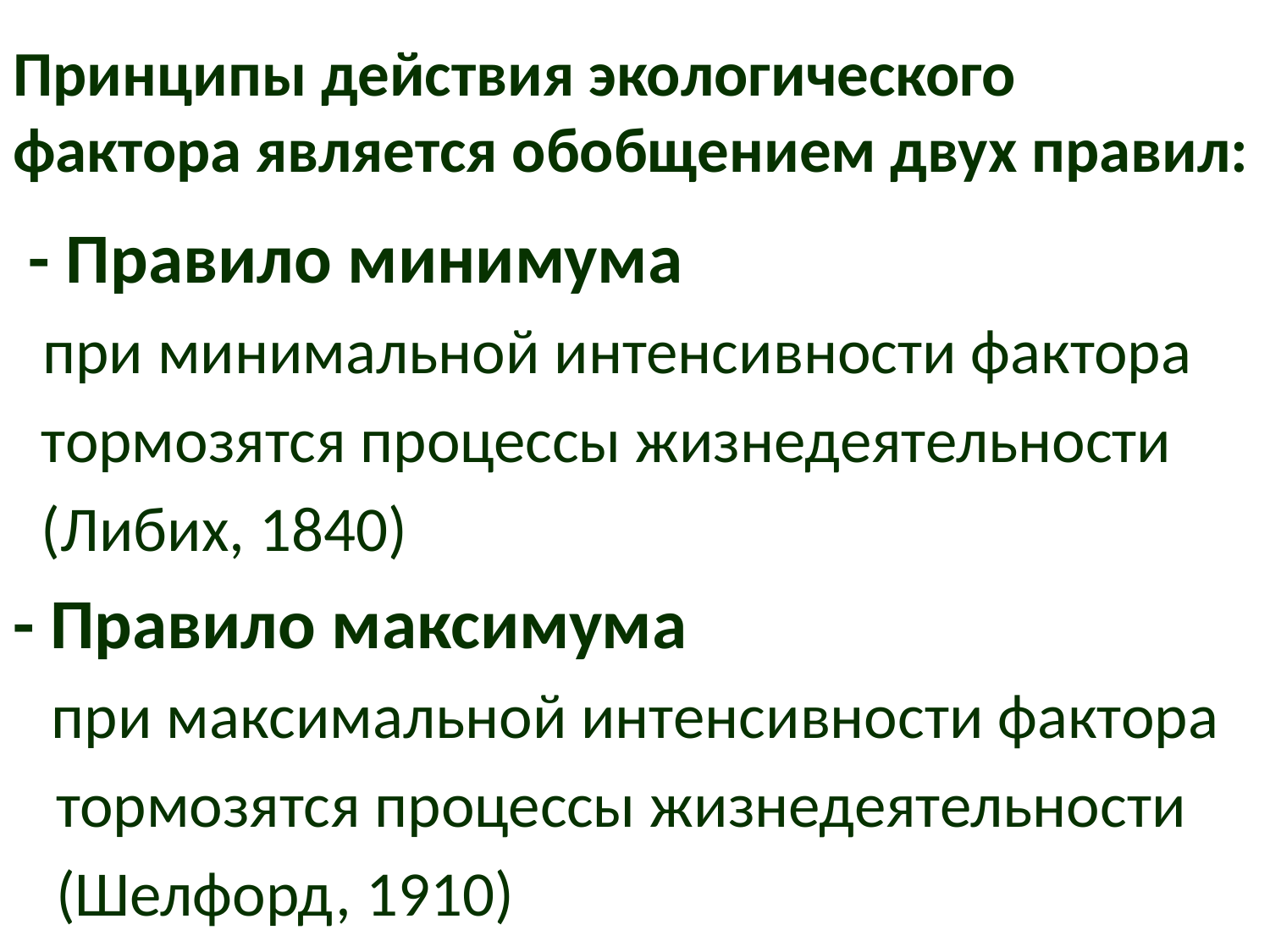

# Принципы действия экологического фактора является обобщением двух правил:
 - Правило минимума
   при минимальной интенсивности фактора
  тормозятся процессы жизнедеятельности
  (Либих, 1840)
- Правило максимума
   при максимальной интенсивности фактора
   тормозятся процессы жизнедеятельности
   (Шелфорд, 1910)